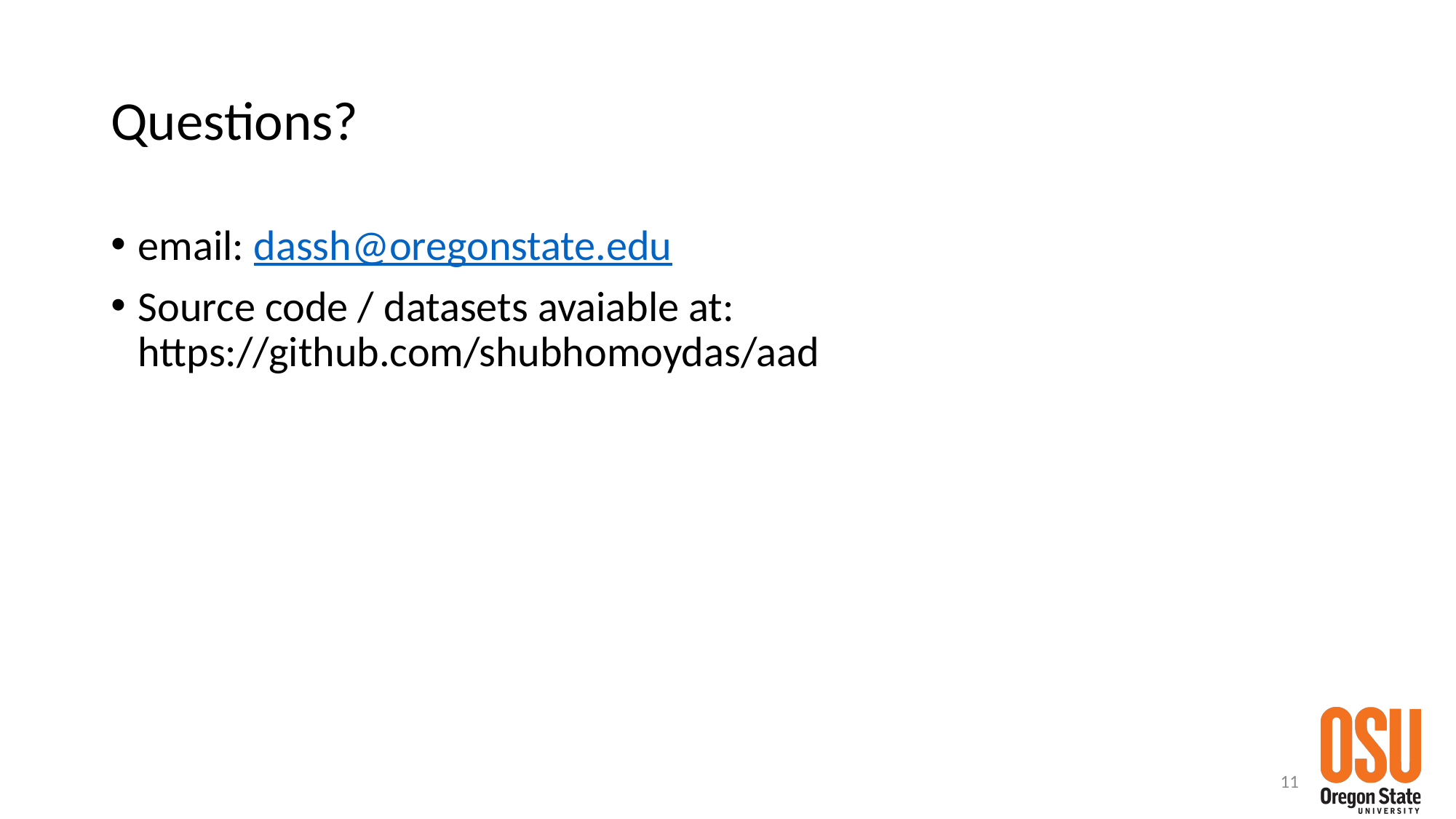

# Questions?
email: dassh@oregonstate.edu
Source code / datasets avaiable at: https://github.com/shubhomoydas/aad
11